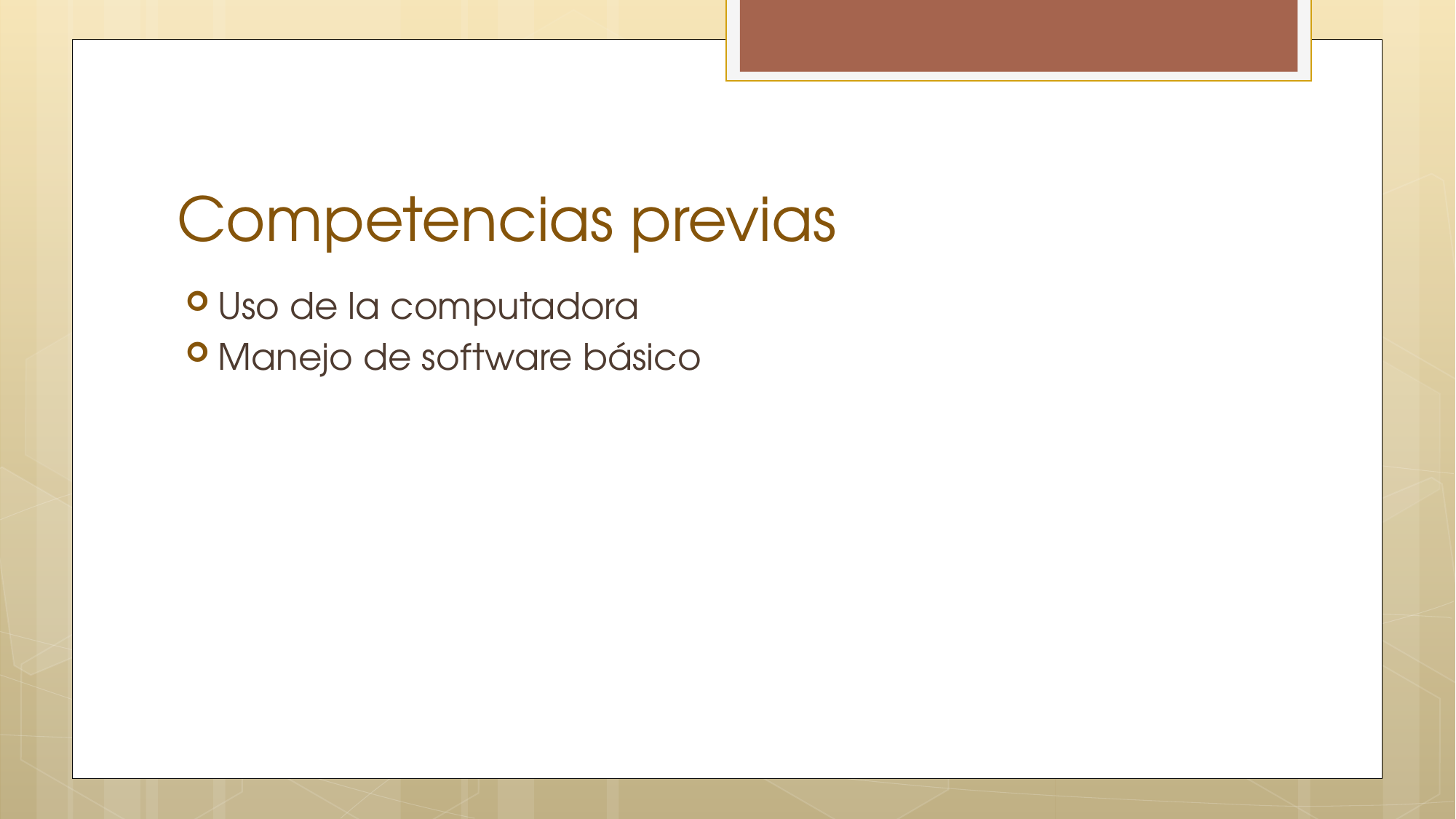

# Competencias previas
Uso de la computadora
Manejo de software básico